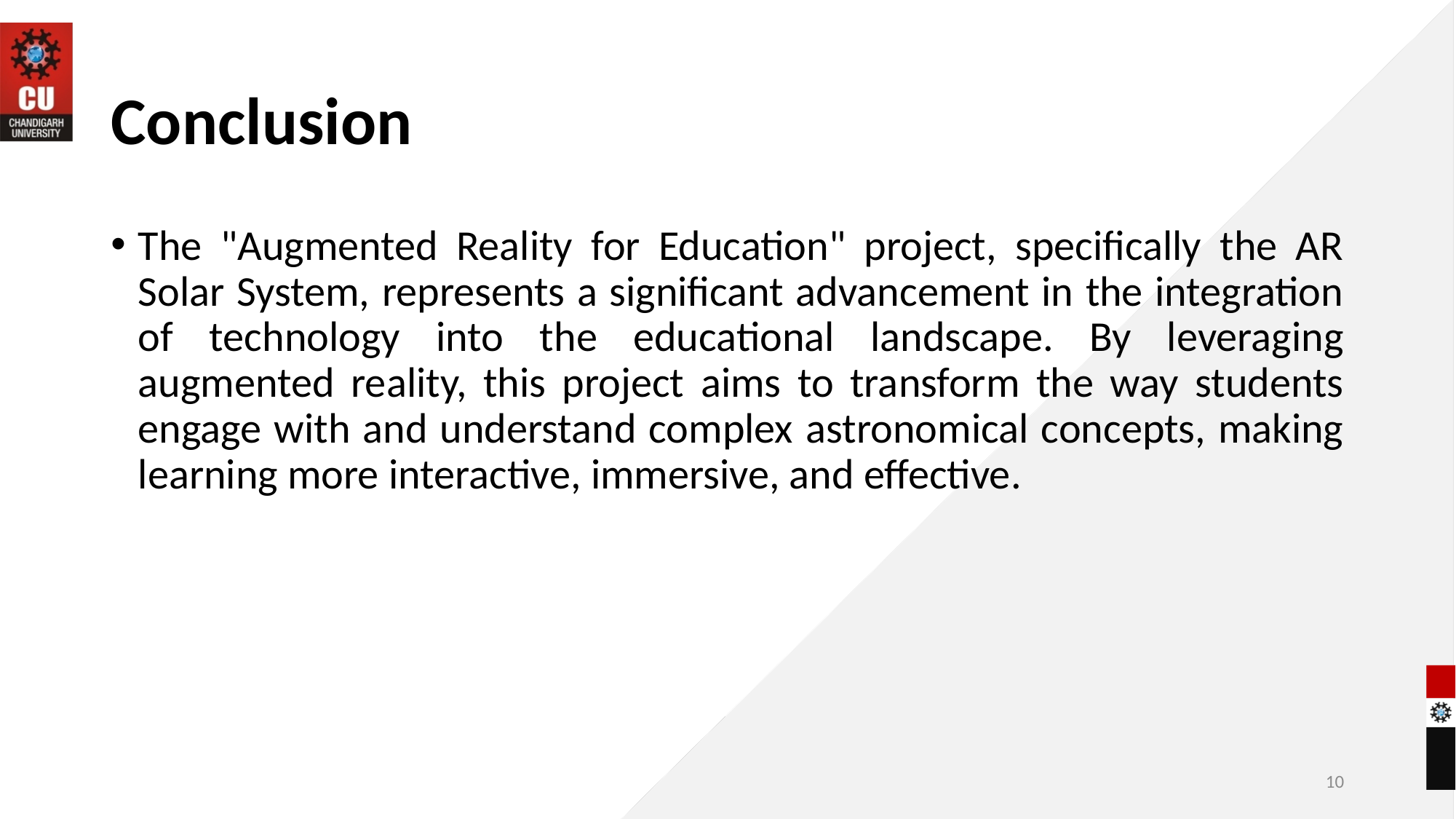

# Conclusion
The "Augmented Reality for Education" project, specifically the AR Solar System, represents a significant advancement in the integration of technology into the educational landscape. By leveraging augmented reality, this project aims to transform the way students engage with and understand complex astronomical concepts, making learning more interactive, immersive, and effective.
10